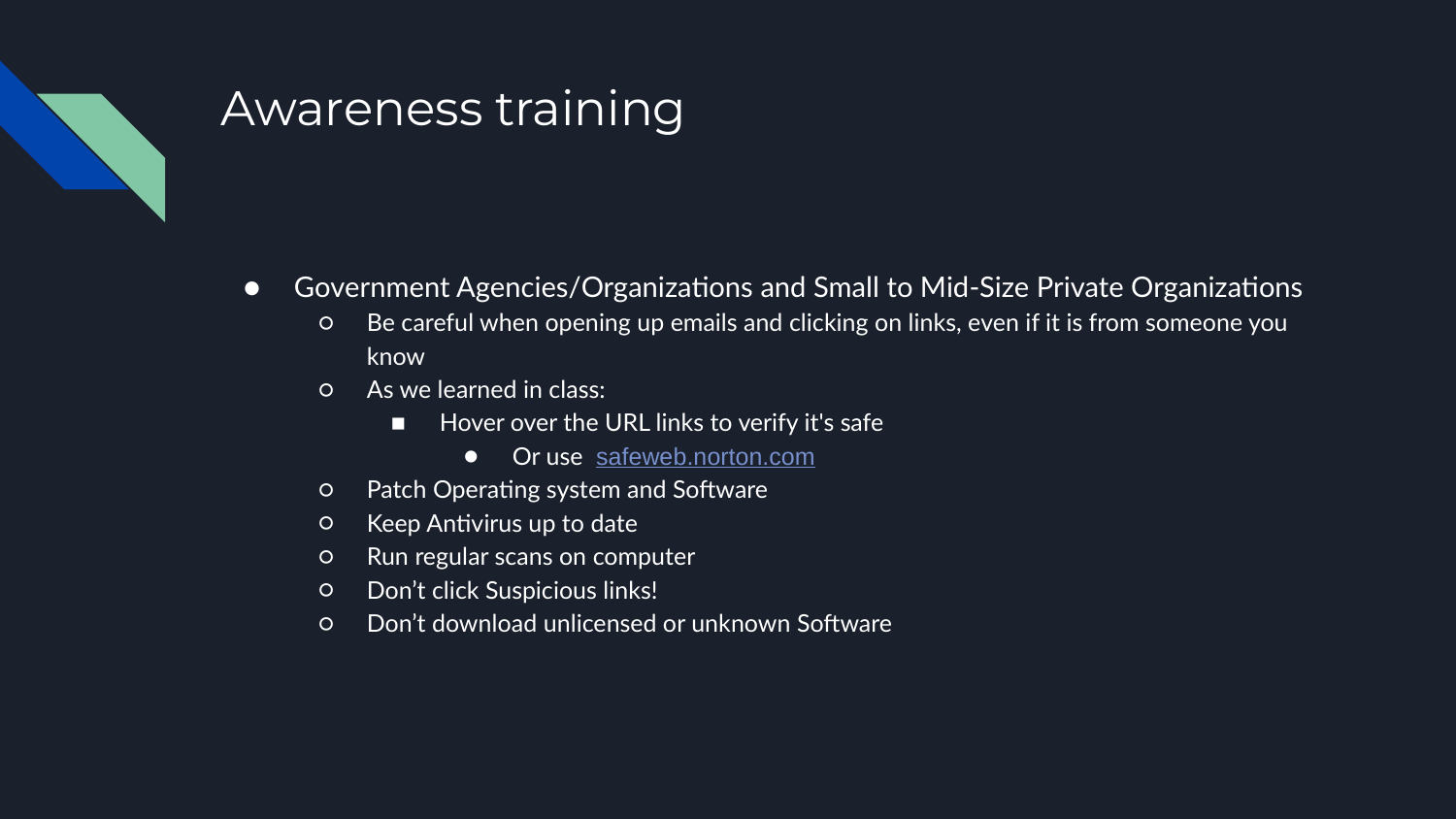

# Awareness training
Government Agencies/Organizations and Small to Mid-Size Private Organizations
Be careful when opening up emails and clicking on links, even if it is from someone you know
As we learned in class:
Hover over the URL links to verify it's safe
Or use  safeweb.norton.com
Patch Operating system and Software
Keep Antivirus up to date
Run regular scans on computer
Don’t click Suspicious links!
Don’t download unlicensed or unknown Software